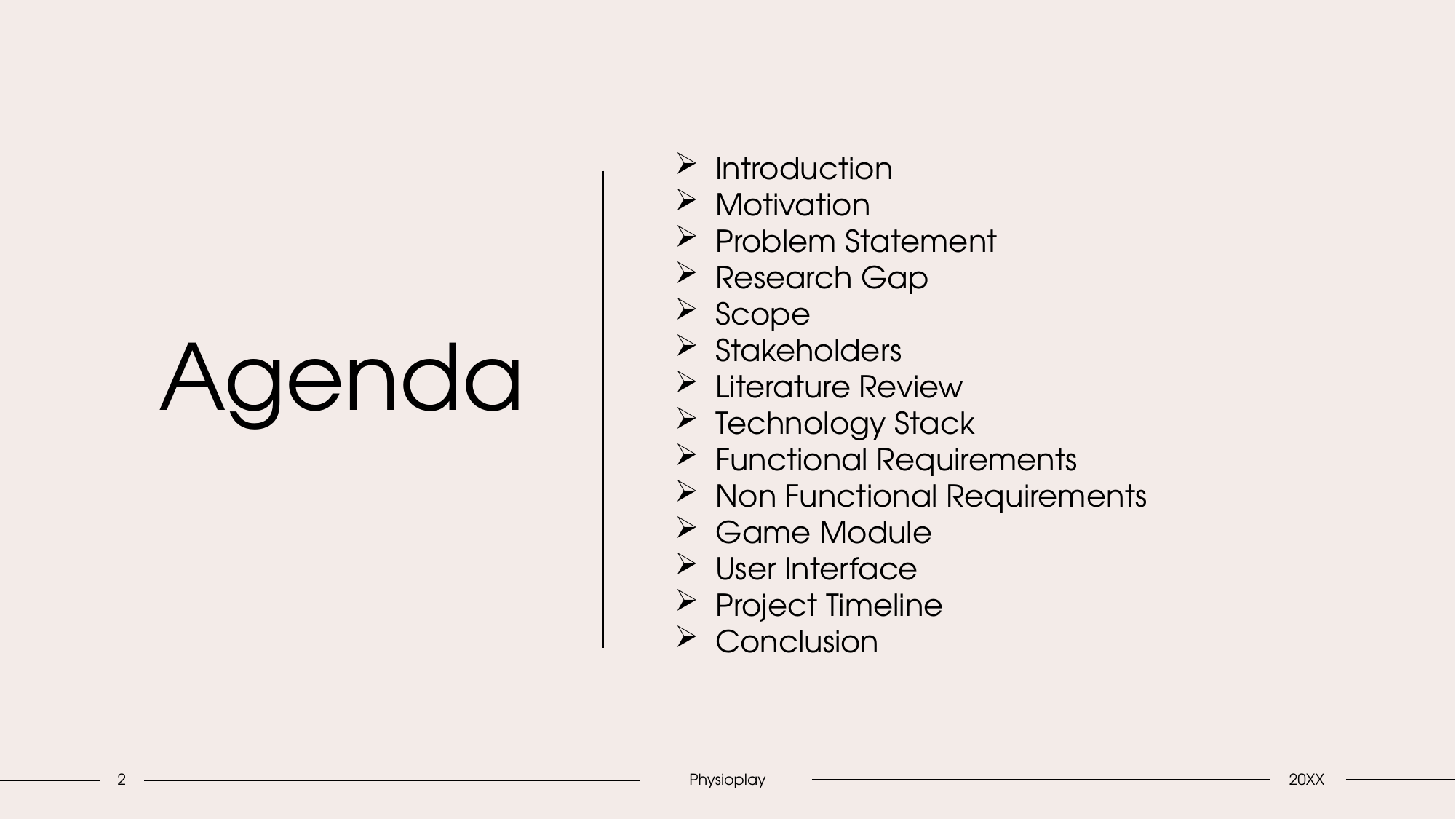

#
Introduction
Motivation
Problem Statement
Research Gap
Scope
Stakeholders
Literature Review
Technology Stack
Functional Requirements
Non Functional Requirements
Game Module
User Interface
Project Timeline
Conclusion

Agenda
2
Physioplay
20XX